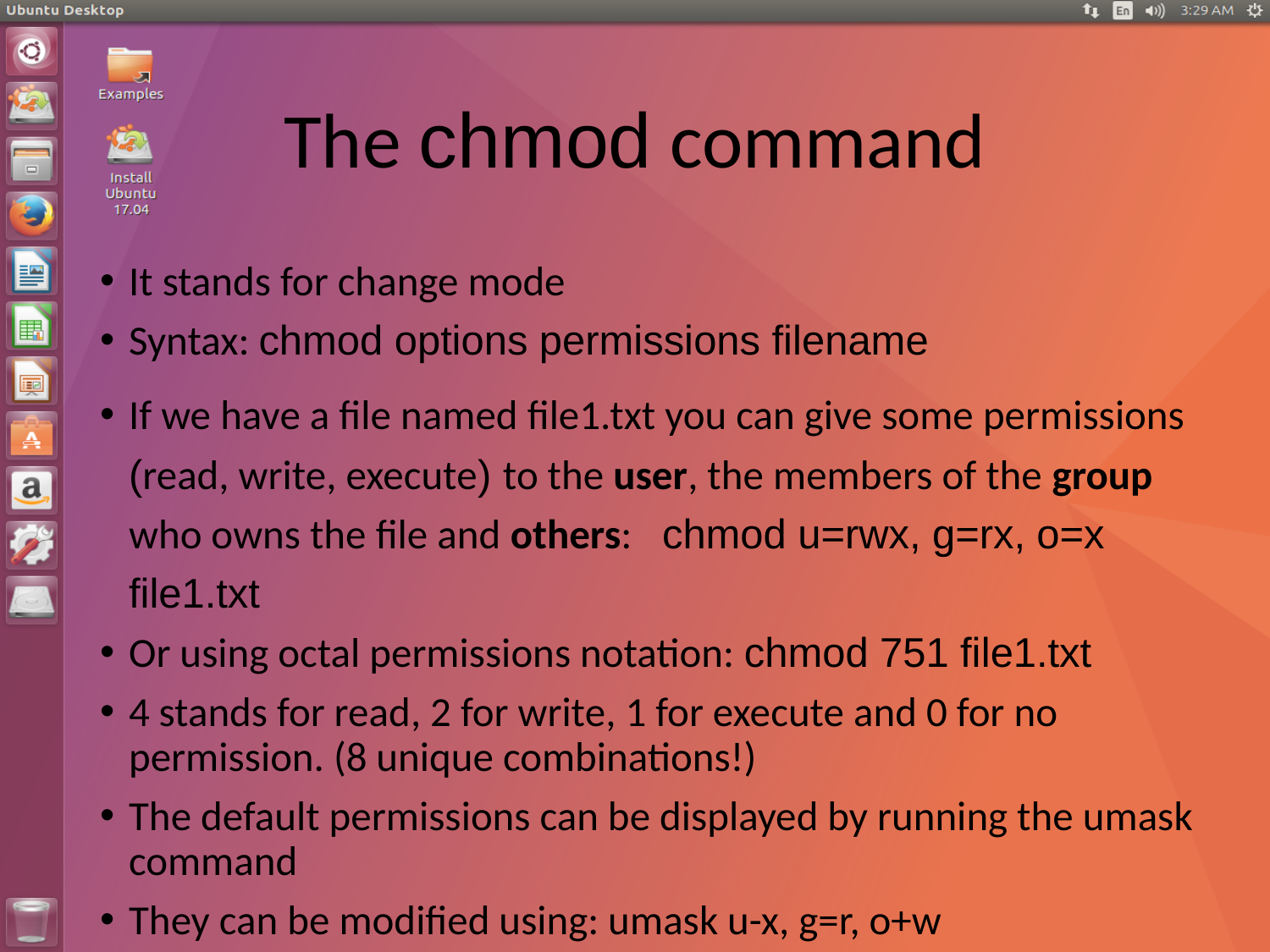

# The chmod command
It stands for change mode
Syntax: chmod options permissions filename
If we have a file named file1.txt you can give some permissions (read, write, execute) to the user, the members of the group who owns the file and others:	chmod u=rwx, g=rx, o=x file1.txt
Or using octal permissions notation: chmod 751 file1.txt
4 stands for read, 2 for write, 1 for execute and 0 for no permission. (8 unique combinations!)
The default permissions can be displayed by running the umask command
They can be modified using: umask u-x, g=r, o+w